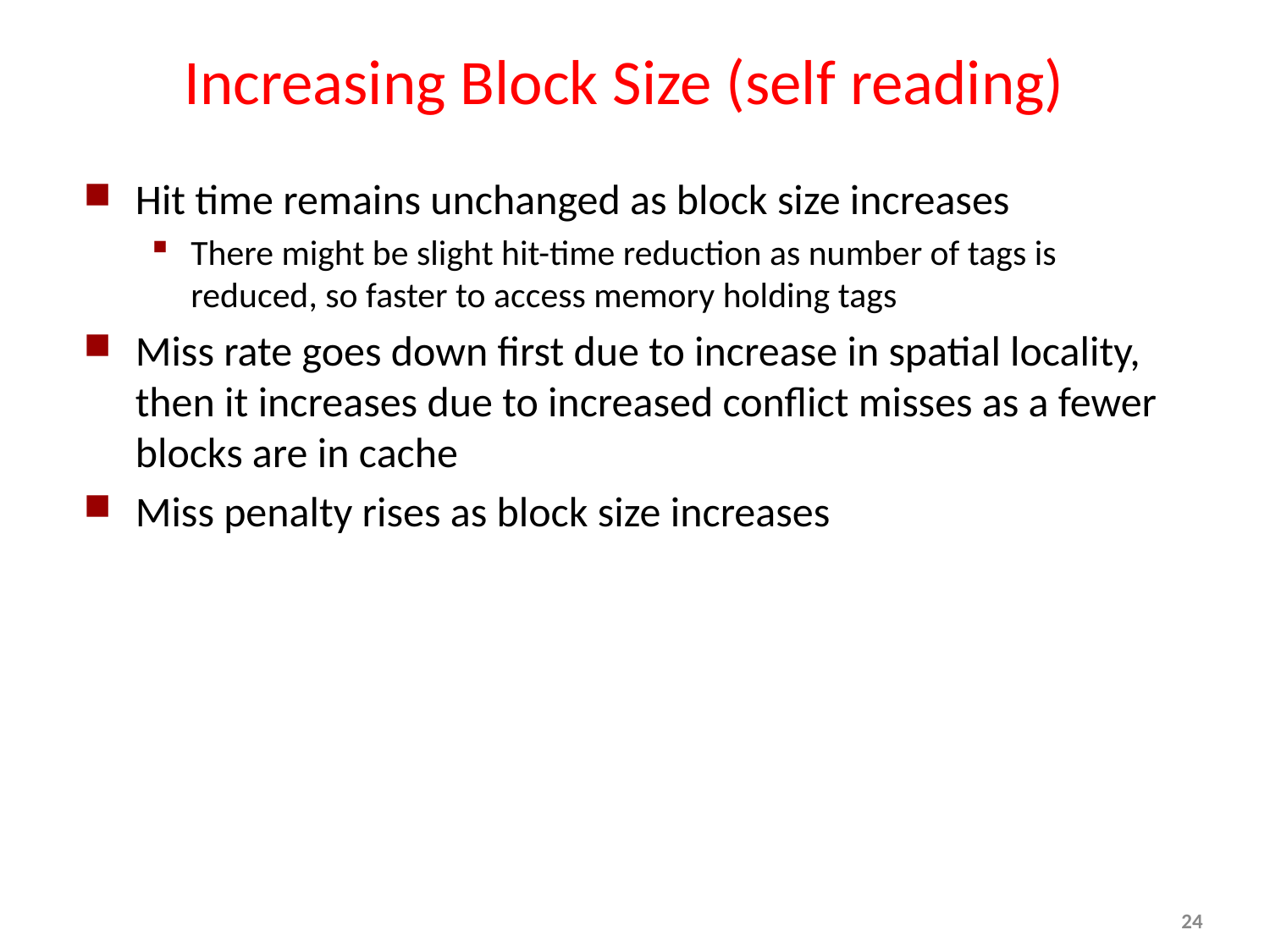

# Increasing Block Size (self reading)
Hit time remains unchanged as block size increases
There might be slight hit-time reduction as number of tags is reduced, so faster to access memory holding tags
Miss rate goes down first due to increase in spatial locality, then it increases due to increased conflict misses as a fewer blocks are in cache
Miss penalty rises as block size increases